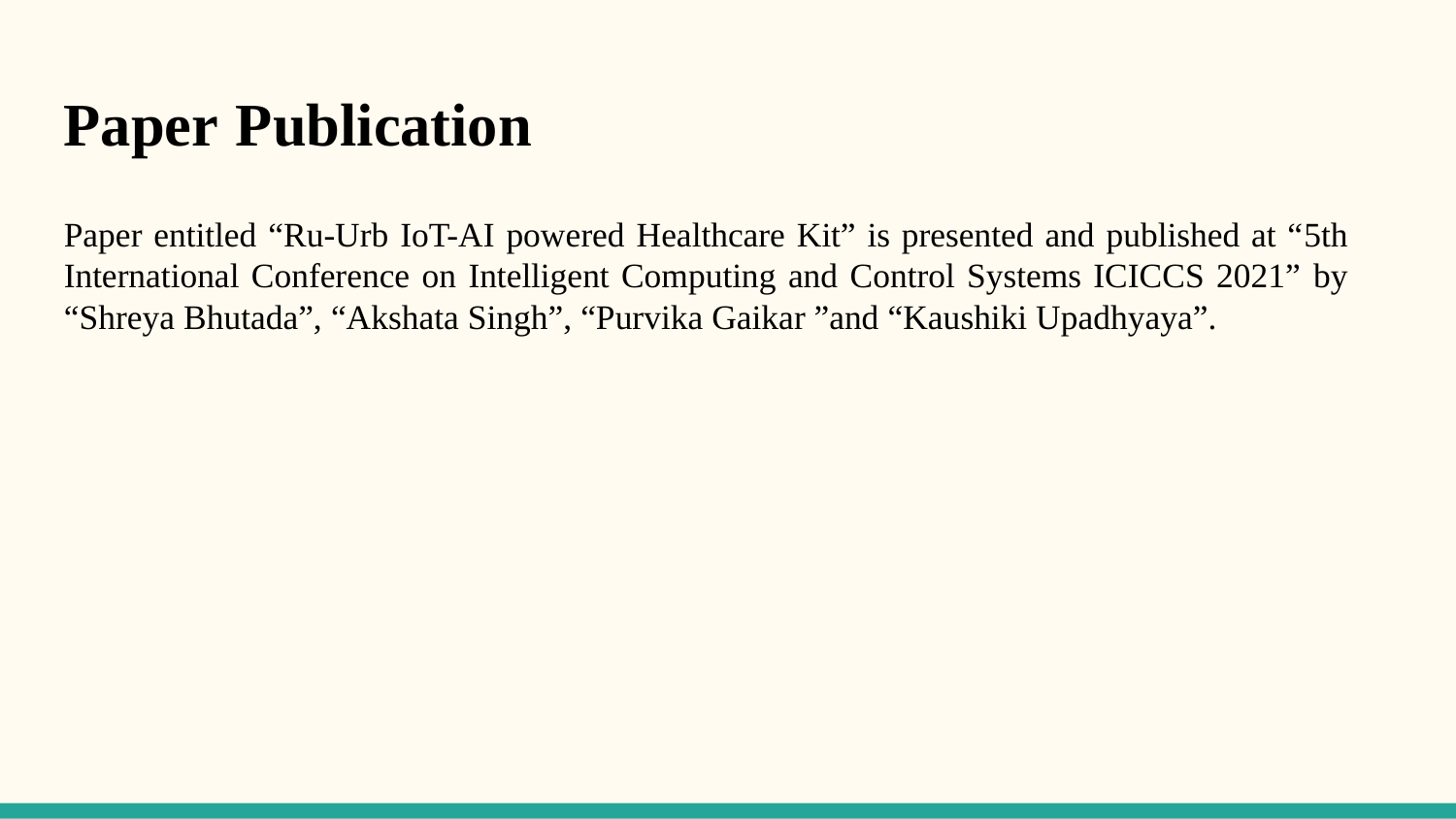

Paper Publication

Paper entitled “Ru-Urb IoT-AI powered Healthcare Kit” is presented and published at “5th International Conference on Intelligent Computing and Control Systems ICICCS 2021” by “Shreya Bhutada”, “Akshata Singh”, “Purvika Gaikar ”and “Kaushiki Upadhyaya”.